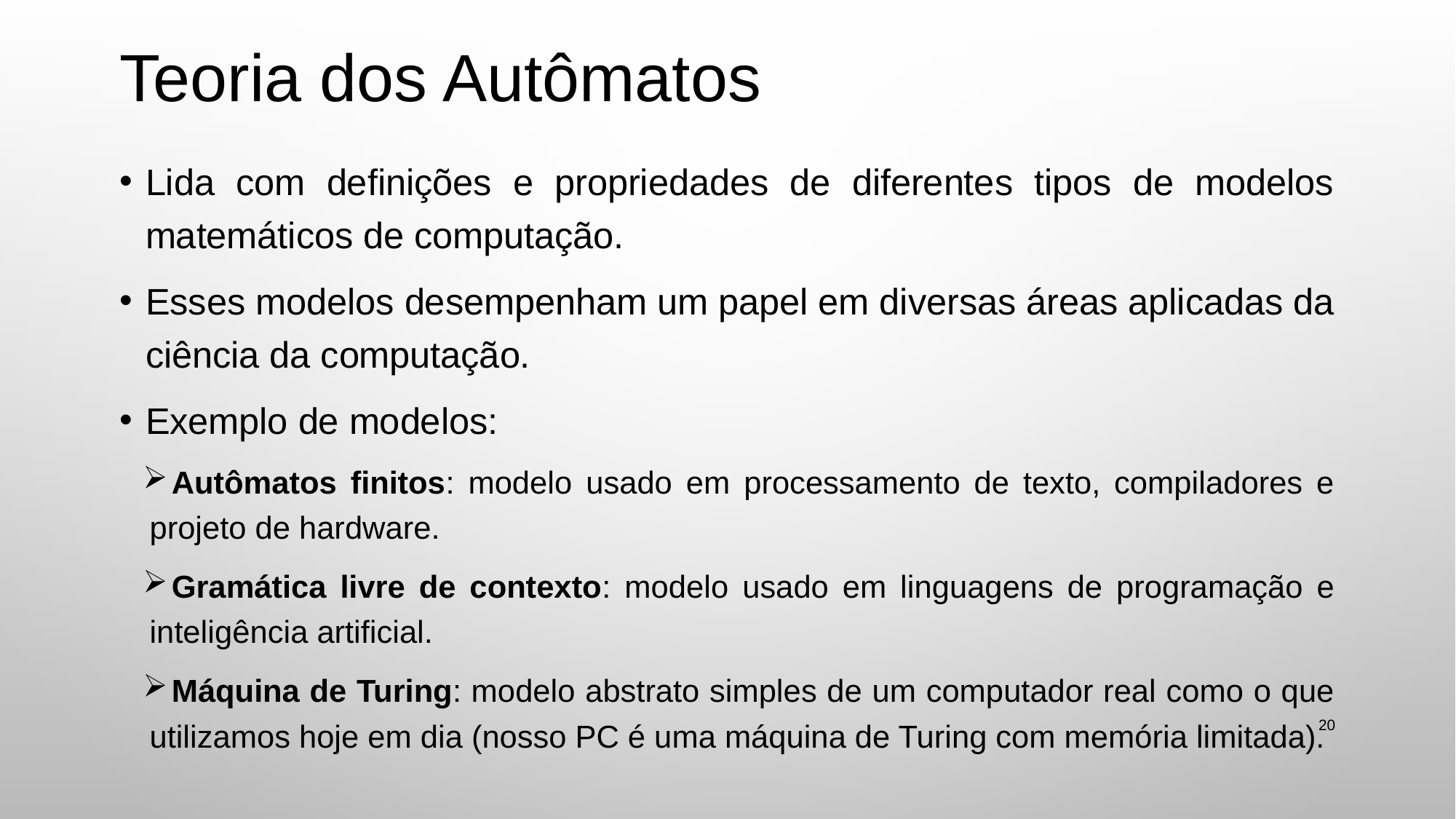

# Teoria dos Autômatos
Lida com deﬁnições e propriedades de diferentes tipos de modelos matemáticos de computação.
Esses modelos desempenham um papel em diversas áreas aplicadas da ciência da computação.
Exemplo de modelos:
Autômatos ﬁnitos: modelo usado em processamento de texto, compiladores e projeto de hardware.
Gramática livre de contexto: modelo usado em linguagens de programação e inteligência artiﬁcial.
Máquina de Turing: modelo abstrato simples de um computador real como o que utilizamos hoje em dia (nosso PC é uma máquina de Turing com memória limitada).
20